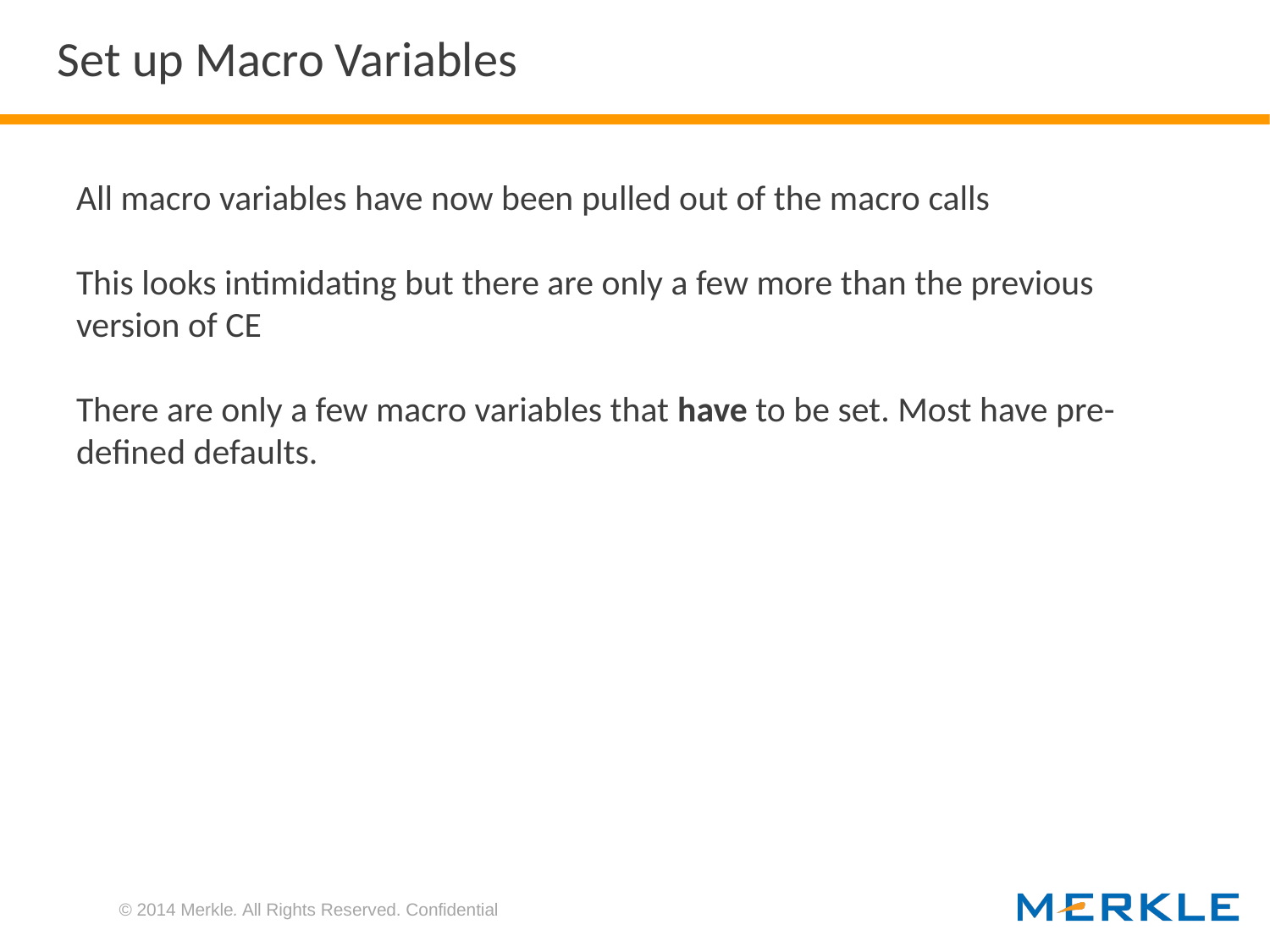

# Set up Macro Variables
All macro variables have now been pulled out of the macro calls
This looks intimidating but there are only a few more than the previous version of CE
There are only a few macro variables that have to be set. Most have pre-defined defaults.